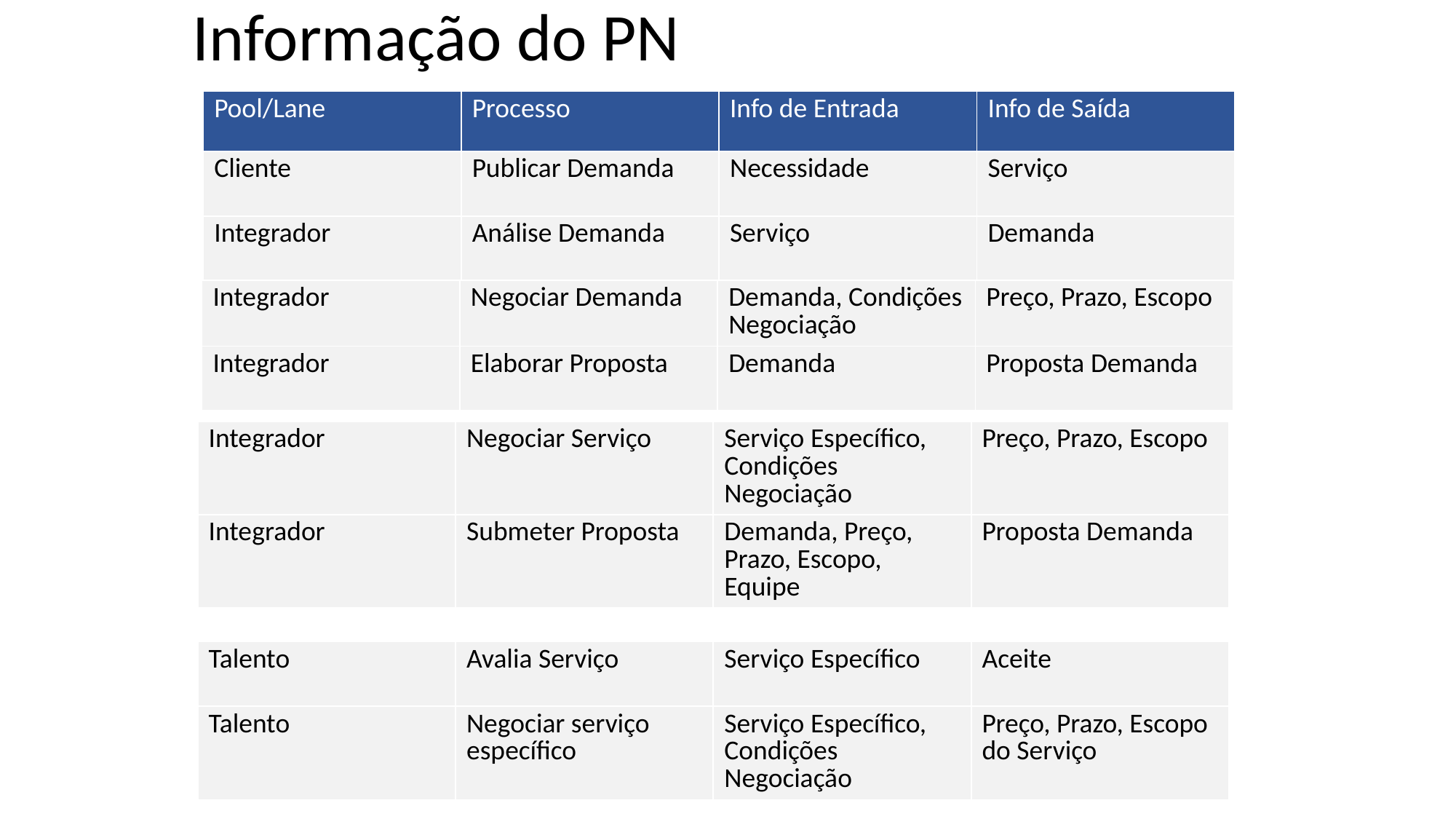

Informação do PN
| Pool/Lane | Processo | Info de Entrada | Info de Saída |
| --- | --- | --- | --- |
| Cliente | Publicar Demanda | Necessidade | Serviço |
| Integrador | Análise Demanda | Serviço | Demanda |
| Integrador | Negociar Demanda | Demanda, Condições Negociação | Preço, Prazo, Escopo |
| --- | --- | --- | --- |
| Integrador | Elaborar Proposta | Demanda | Proposta Demanda |
| Integrador | Negociar Serviço | Serviço Específico, Condições Negociação | Preço, Prazo, Escopo |
| --- | --- | --- | --- |
| Integrador | Submeter Proposta | Demanda, Preço, Prazo, Escopo, Equipe | Proposta Demanda |
| Talento | Avalia Serviço | Serviço Específico | Aceite |
| --- | --- | --- | --- |
| Talento | Negociar serviço específico | Serviço Específico, Condições Negociação | Preço, Prazo, Escopo do Serviço |